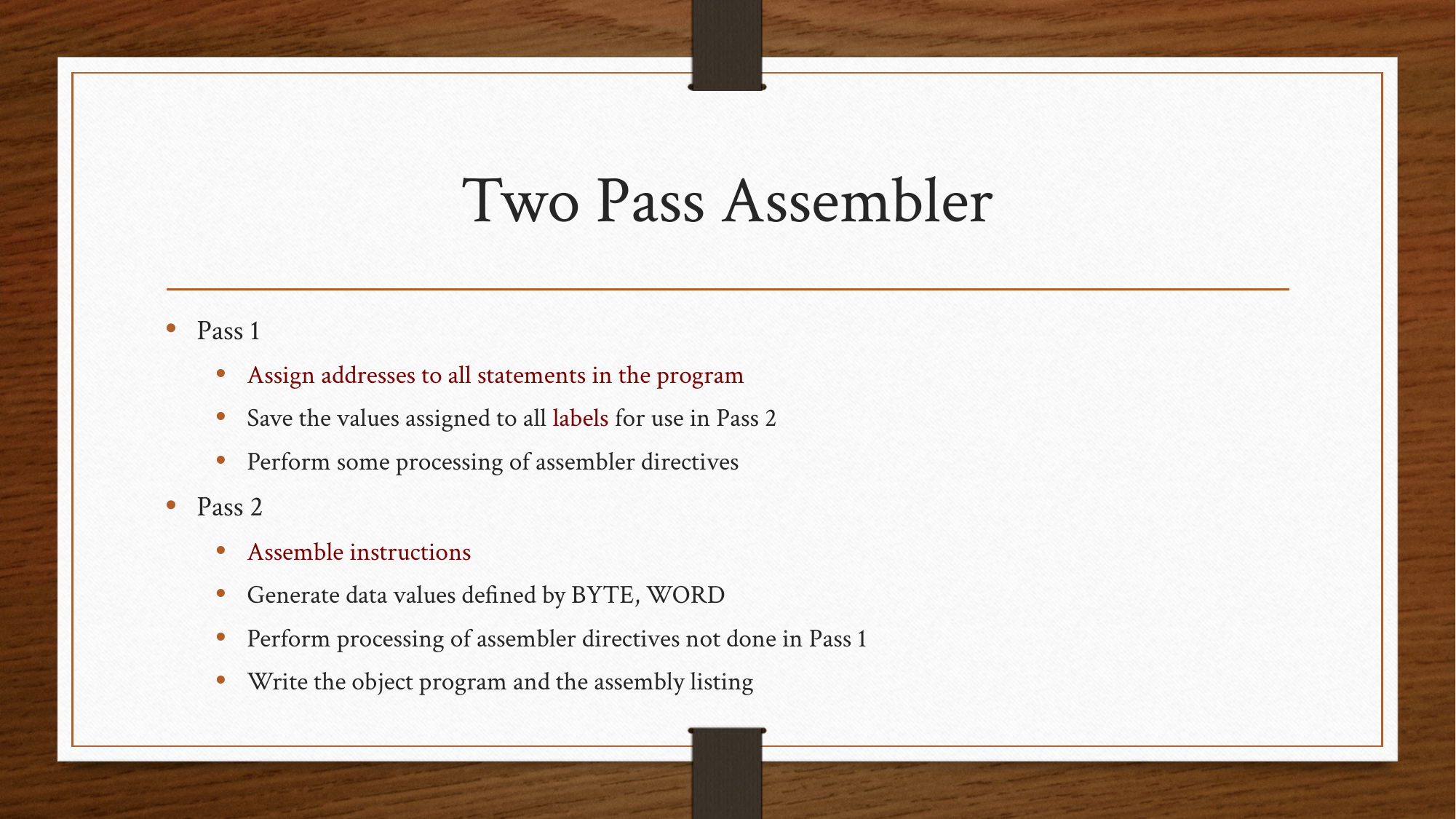

# Two Pass Assembler
Pass 1
Assign addresses to all statements in the program
Save the values assigned to all labels for use in Pass 2
Perform some processing of assembler directives
Pass 2
Assemble instructions
Generate data values defined by BYTE, WORD
Perform processing of assembler directives not done in Pass 1
Write the object program and the assembly listing